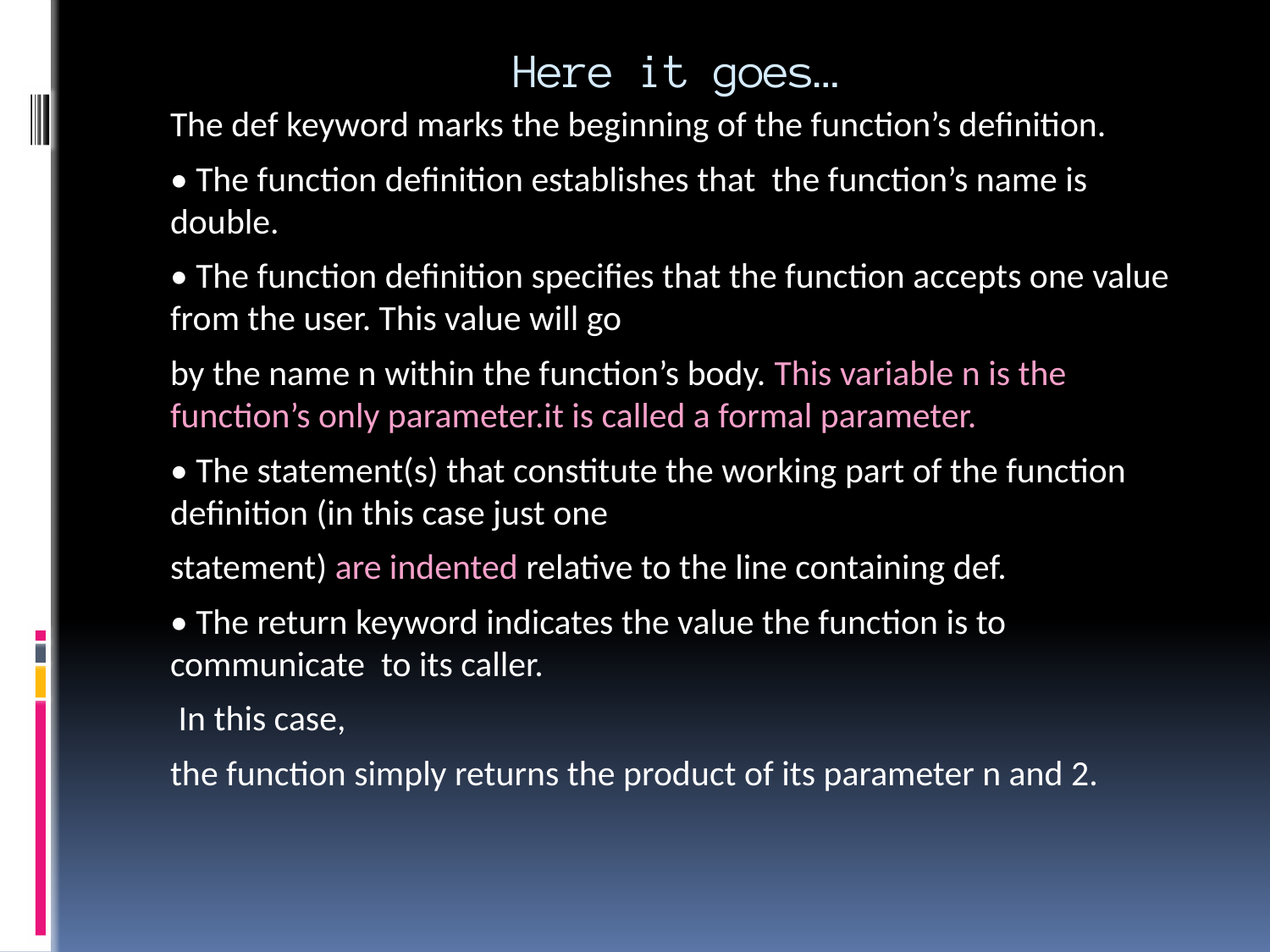

# Here it goes…
The def keyword marks the beginning of the function’s definition.
• The function definition establishes that  the function’s name is double.
• The function definition specifies that the function accepts one value from the user. This value will go
by the name n within the function’s body. This variable n is the function’s only parameter.it is called a formal parameter.
• The statement(s) that constitute the working part of the function definition (in this case just one
statement) are indented relative to the line containing def.
• The return keyword indicates the value the function is to communicate  to its caller.
 In this case,
the function simply returns the product of its parameter n and 2.